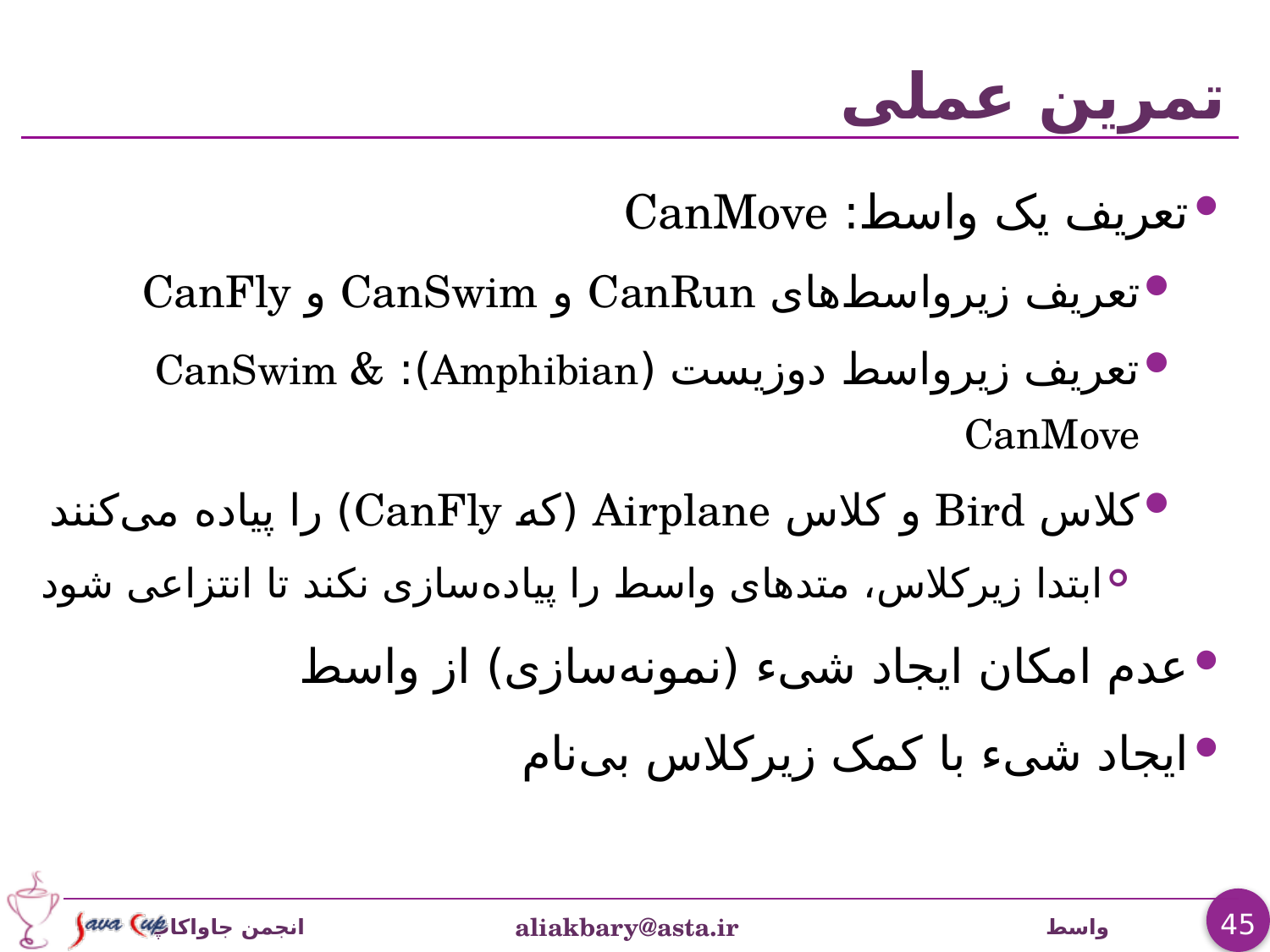

# تمرین عملی
تعریف یک واسط: CanMove
تعریف زیرواسط‌های CanRun و CanSwim و CanFly
تعریف زیرواسط دوزیست (Amphibian): CanSwim & CanMove
کلاس Bird و کلاس Airplane (که CanFly) را پیاده می‌کنند
ابتدا زیرکلاس، متدهای واسط را پیاده‌سازی نکند تا انتزاعی شود
عدم امکان ایجاد شیء (نمونه‌سازی) از واسط
ایجاد شیء با کمک زیرکلاس بی‌نام